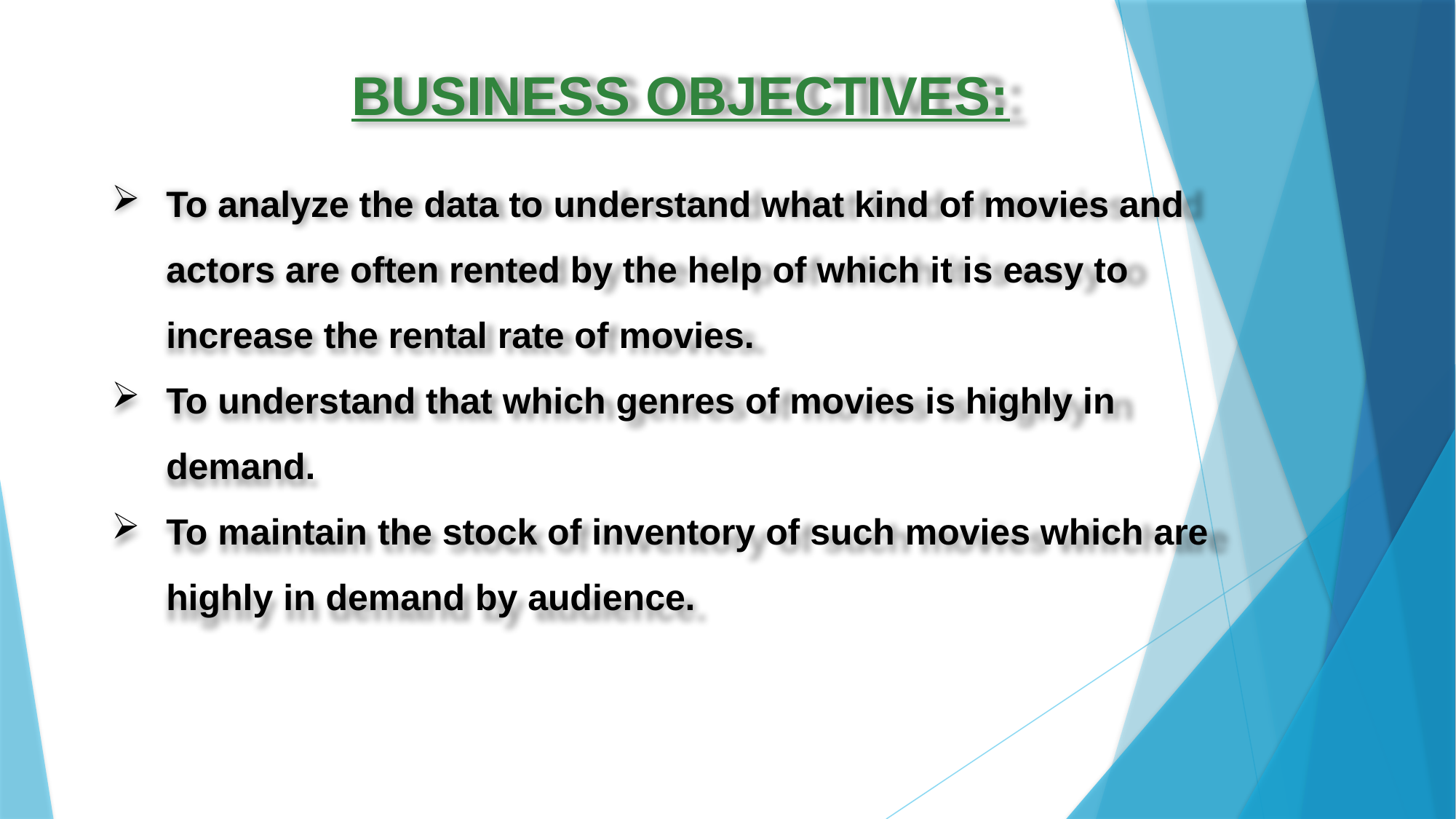

BUSINESS OBJECTIVES:

To analyze the data to understand what kind of movies and actors are often rented by the help of which it is easy to increase the rental rate of movies.
To understand that which genres of movies is highly in demand.
To maintain the stock of inventory of such movies which are highly in demand by audience.